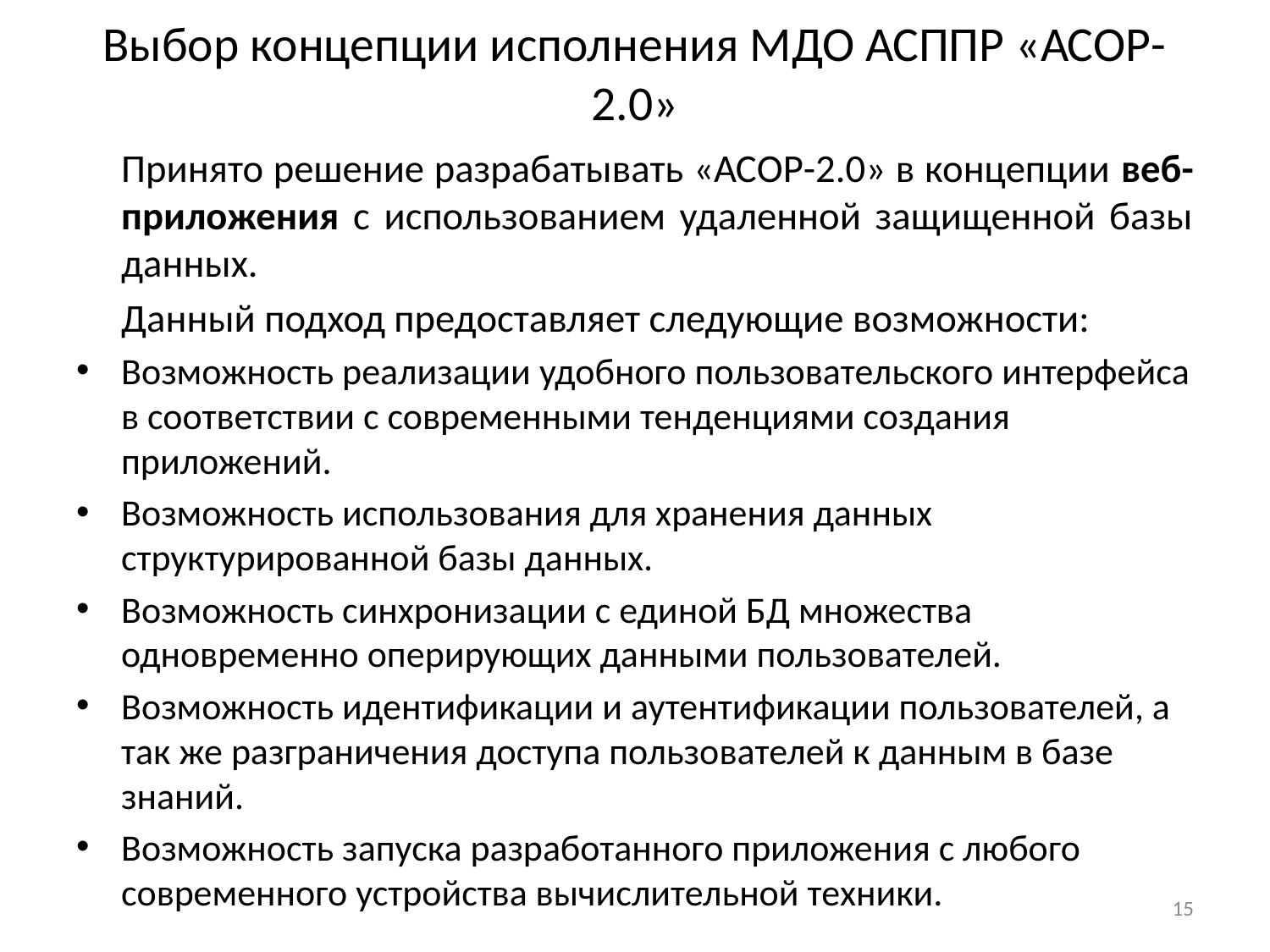

# Выбор концепции исполнения МДО АСППР «АСОР-2.0»
		Принято решение разрабатывать «АСОР-2.0» в концепции веб-приложения с использованием удаленной защищенной базы данных.
		Данный подход предоставляет следующие возможности:
Возможность реализации удобного пользовательского интерфейса в соответствии с современными тенденциями создания приложений.
Возможность использования для хранения данных структурированной базы данных.
Возможность синхронизации с единой БД множества одновременно оперирующих данными пользователей.
Возможность идентификации и аутентификации пользователей, а так же разграничения доступа пользователей к данным в базе знаний.
Возможность запуска разработанного приложения с любого современного устройства вычислительной техники.
15